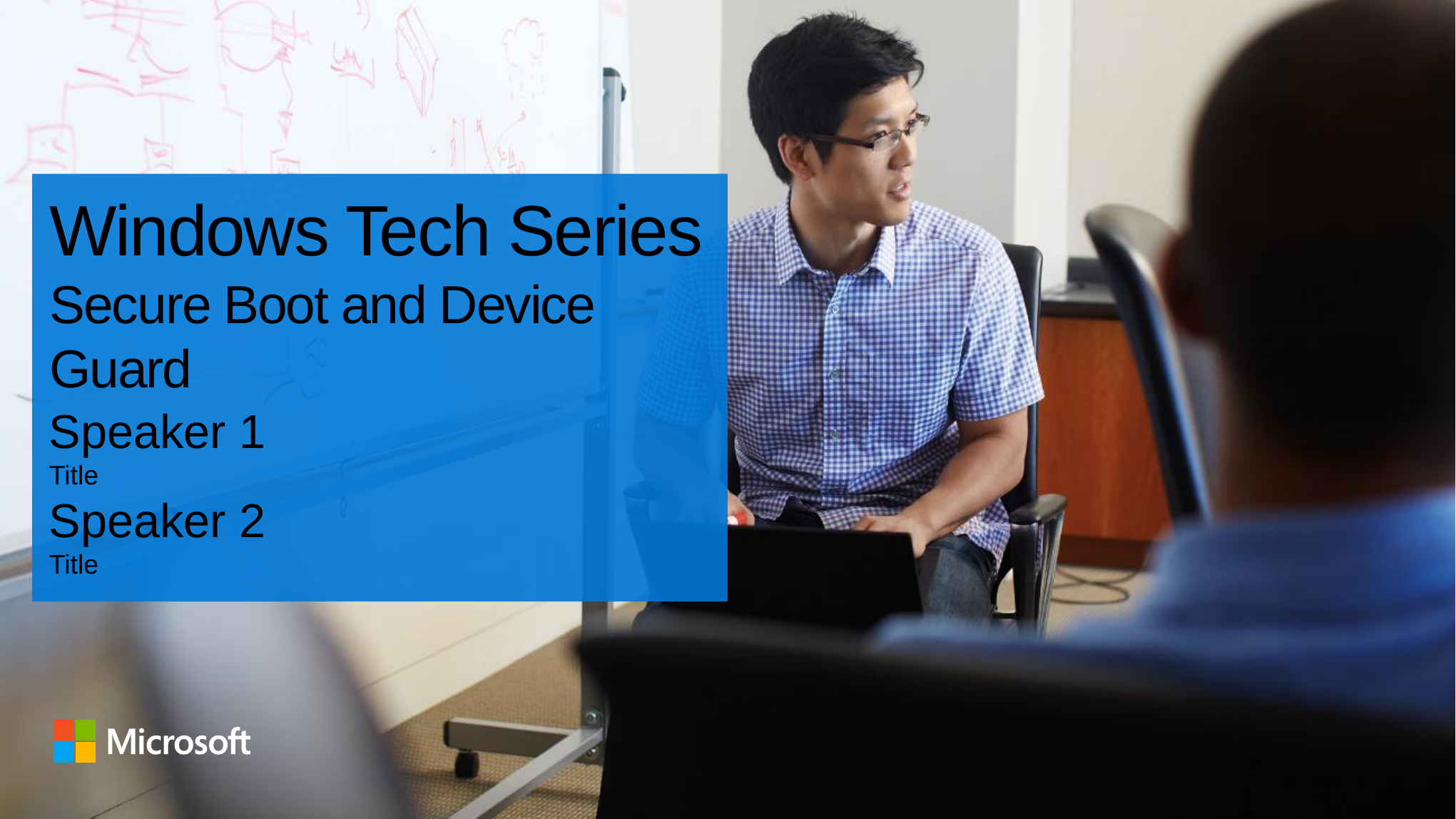

# Windows Tech Series Secure Boot and Device Guard
Speaker 1
Title
Speaker 2
Title